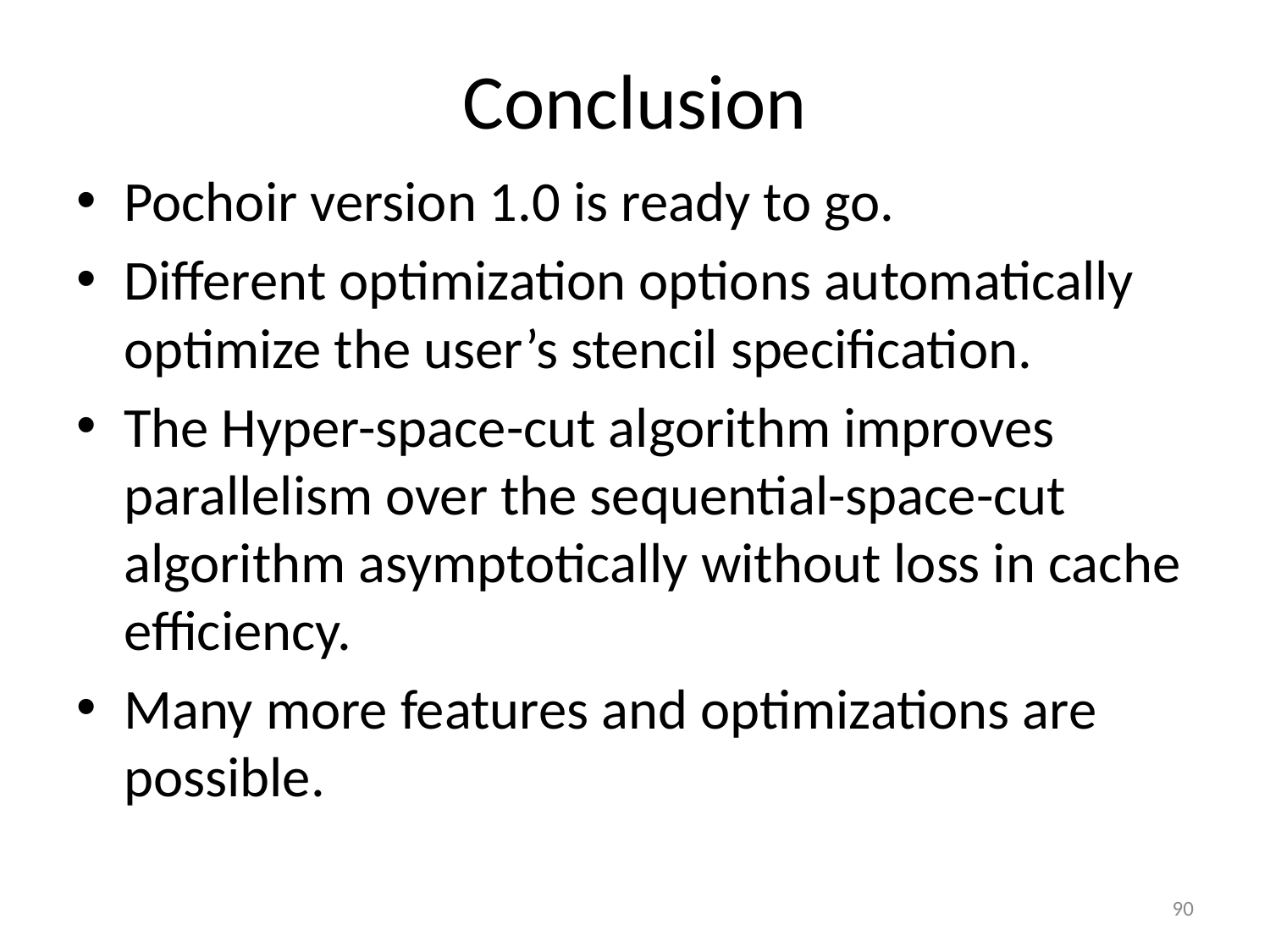

# Conclusion
Pochoir version 1.0 is ready to go.
Different optimization options automatically optimize the user’s stencil specification.
The Hyper-space-cut algorithm improves parallelism over the sequential-space-cut algorithm asymptotically without loss in cache efficiency.
Many more features and optimizations are possible.
90